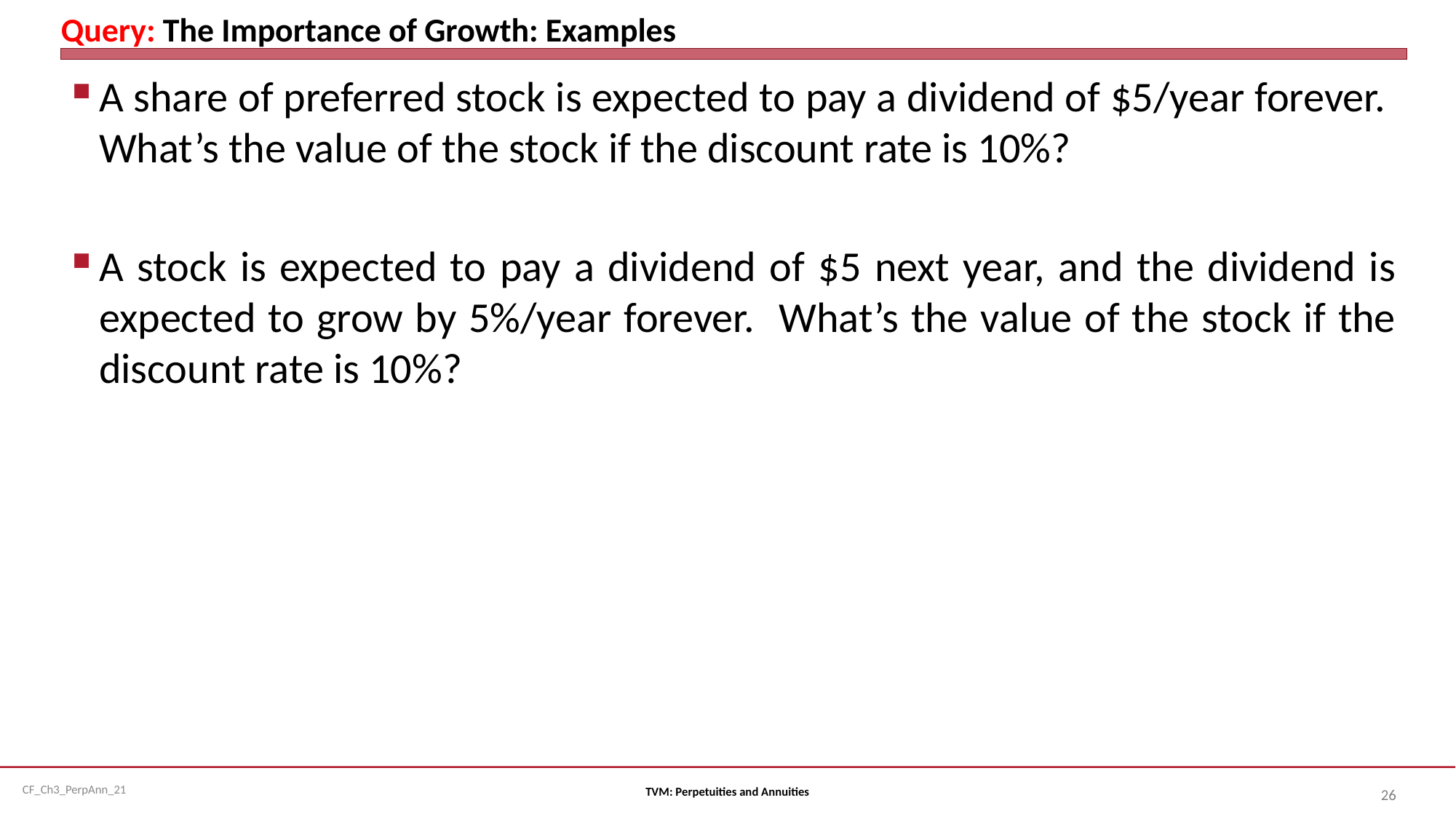

# Query: The Importance of Growth: Examples
A share of preferred stock is expected to pay a dividend of $5/year forever.  What’s the value of the stock if the discount rate is 10%?

A stock is expected to pay a dividend of $5 next year, and the dividend is expected to grow by 5%/year forever.  What’s the value of the stock if the discount rate is 10%?
TVM: Perpetuities and Annuities
26